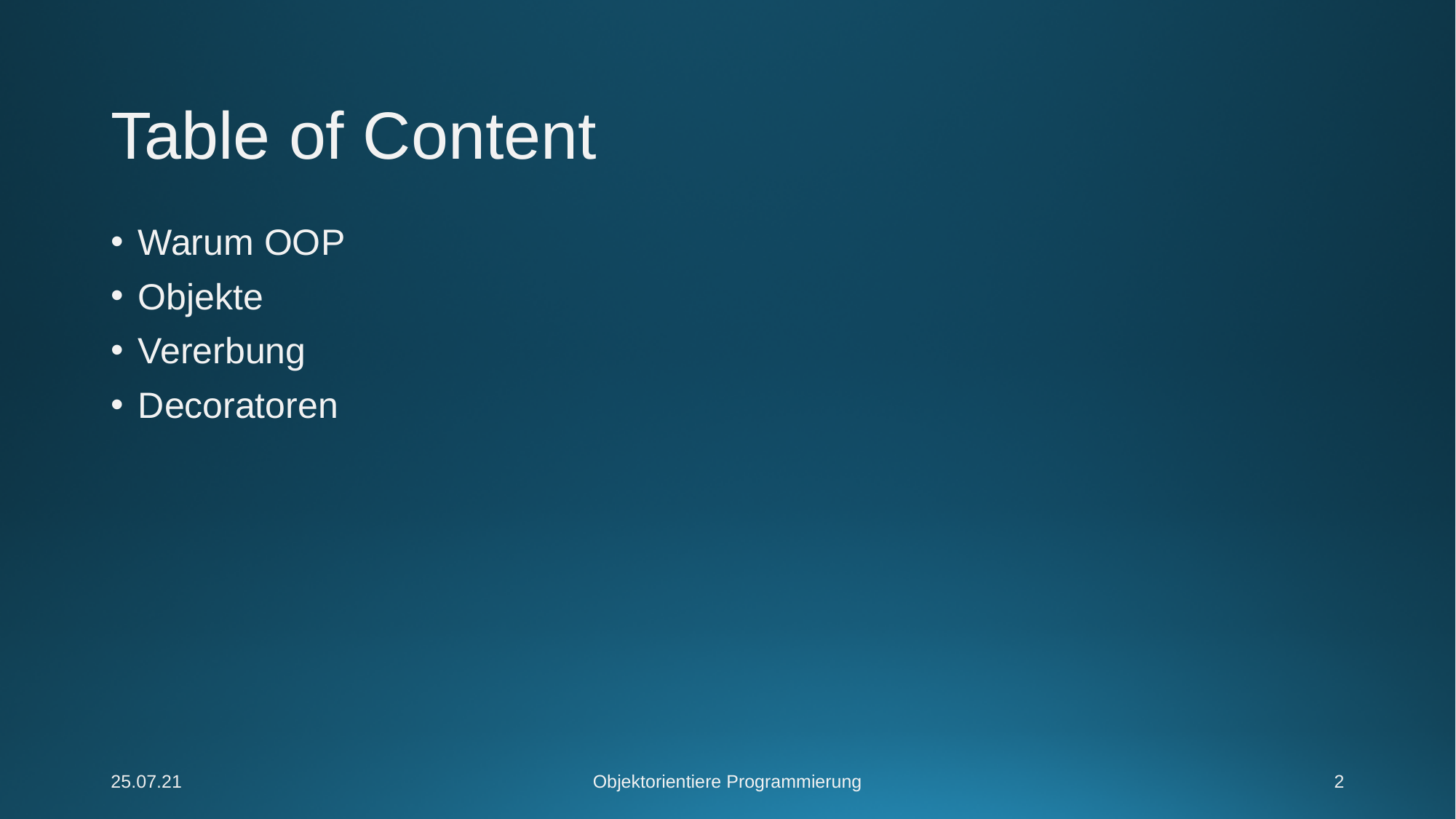

# Table of Content
Warum OOP
Objekte
Vererbung
Decoratoren
25.07.21
Objektorientiere Programmierung
2